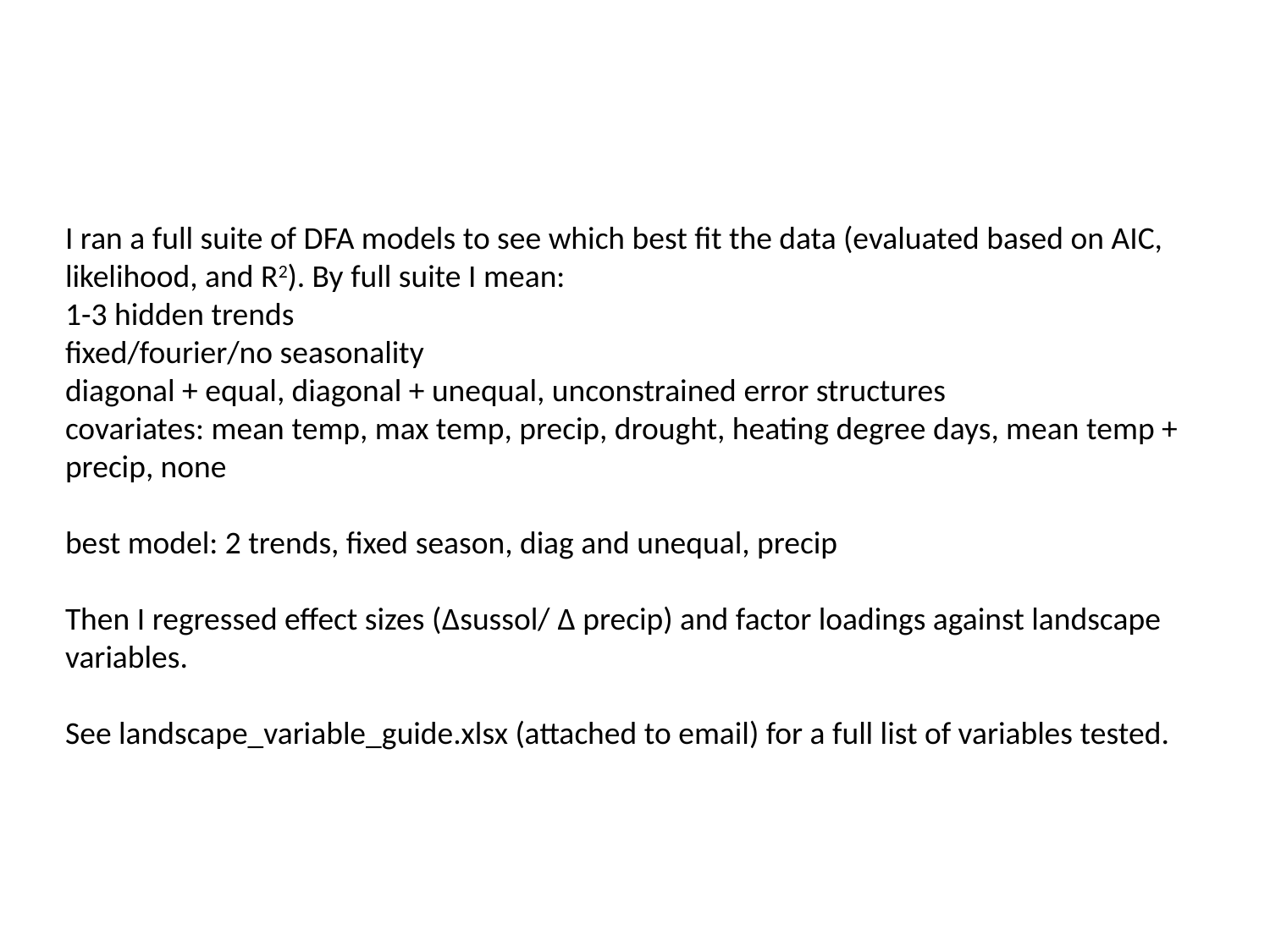

I ran a full suite of DFA models to see which best fit the data (evaluated based on AIC, likelihood, and R2). By full suite I mean:
1-3 hidden trends
fixed/fourier/no seasonality
diagonal + equal, diagonal + unequal, unconstrained error structures
covariates: mean temp, max temp, precip, drought, heating degree days, mean temp + precip, none

best model: 2 trends, fixed season, diag and unequal, precip

Then I regressed effect sizes (Δsussol/ Δ precip) and factor loadings against landscape variables.

See landscape_variable_guide.xlsx (attached to email) for a full list of variables tested.